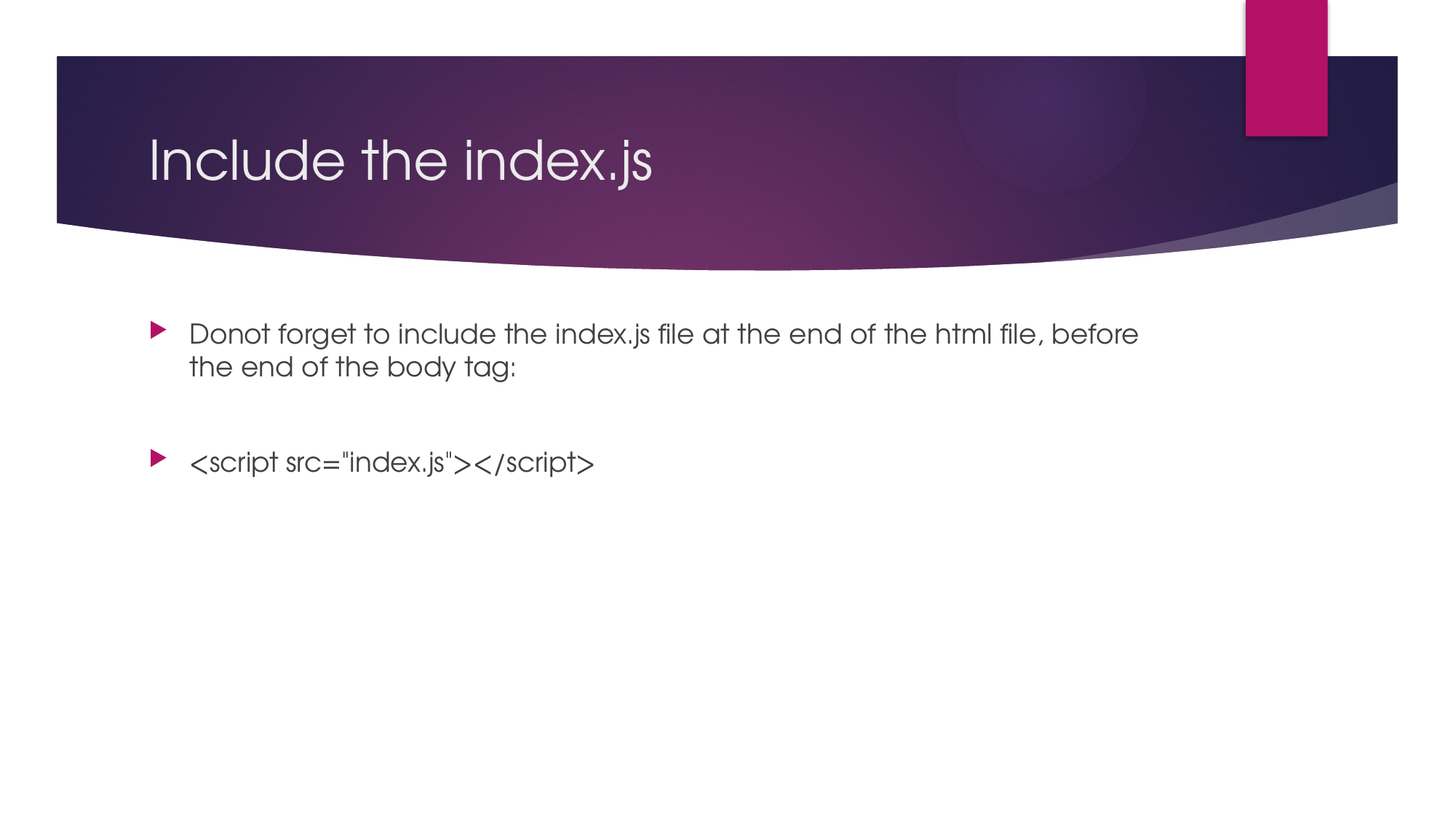

# Include the index.js
Donot forget to include the index.js file at the end of the html file, before the end of the body tag:

<script src="index.js"></script>